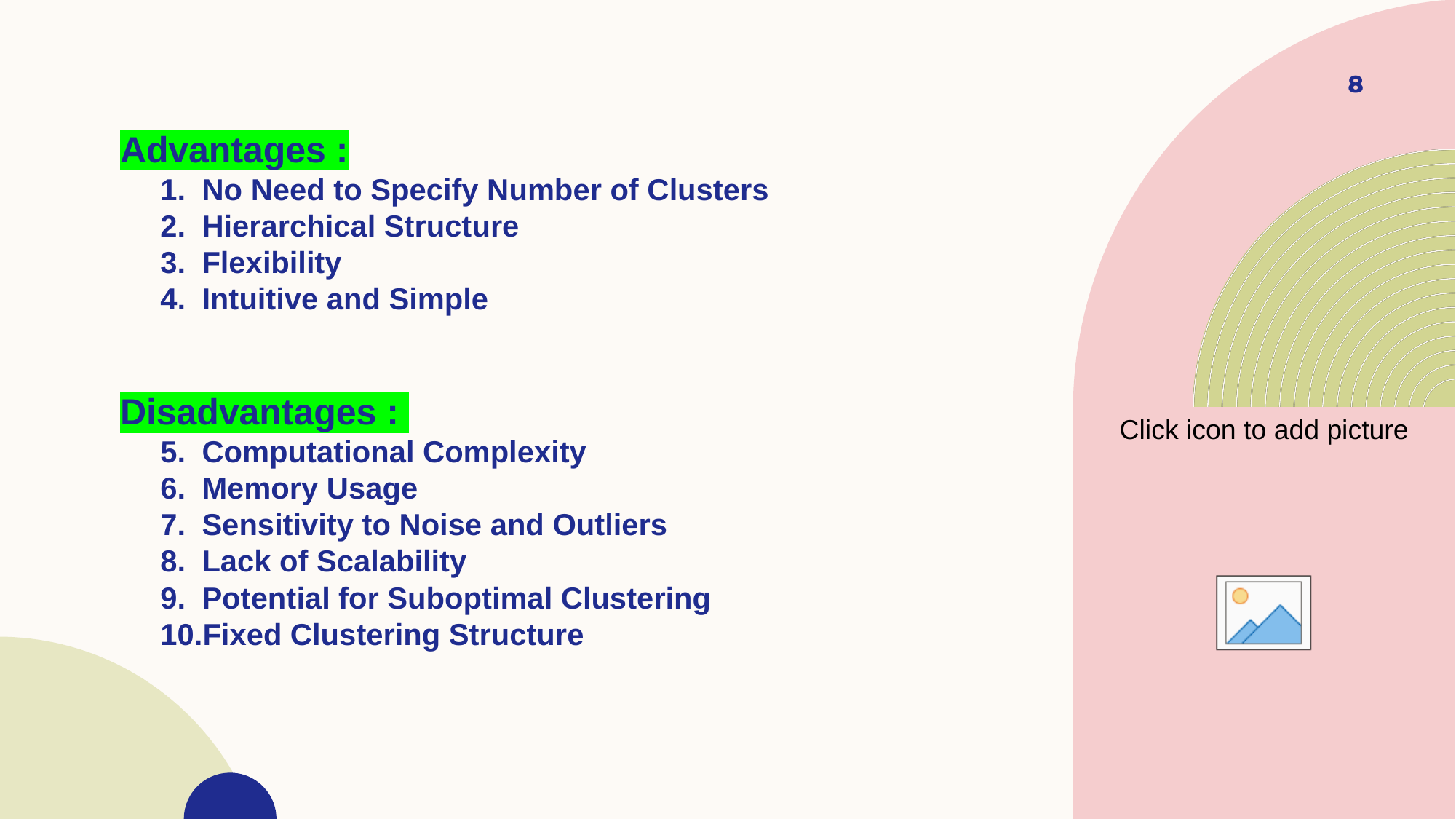

8
#
Advantages :
No Need to Specify Number of Clusters
Hierarchical Structure
Flexibility
Intuitive and Simple

Disadvantages :
Computational Complexity
Memory Usage
Sensitivity to Noise and Outliers
Lack of Scalability
Potential for Suboptimal Clustering
Fixed Clustering Structure